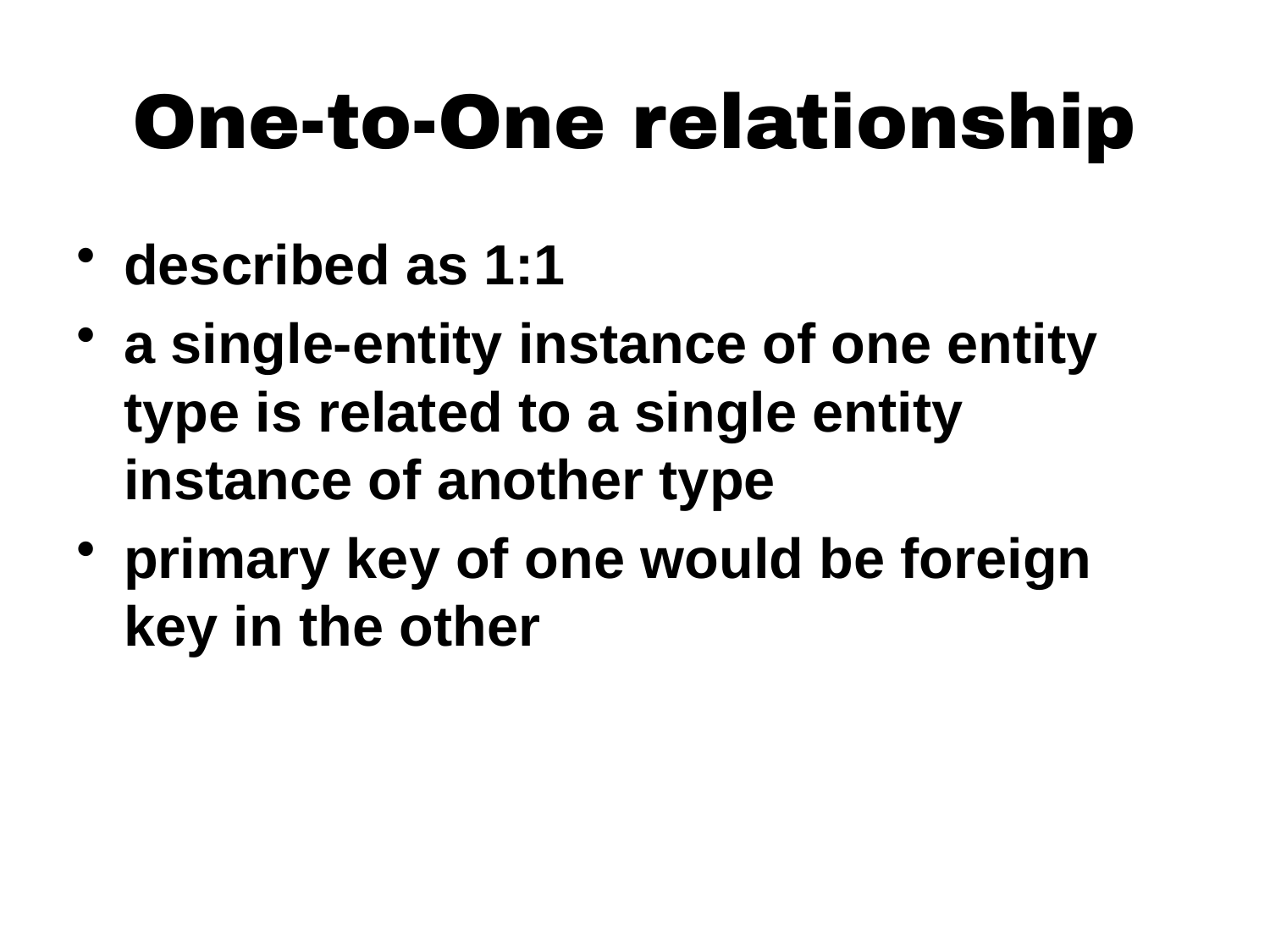

# One-to-One relationship
described as 1:1
a single-entity instance of one entity type is related to a single entity instance of another type
primary key of one would be foreign key in the other